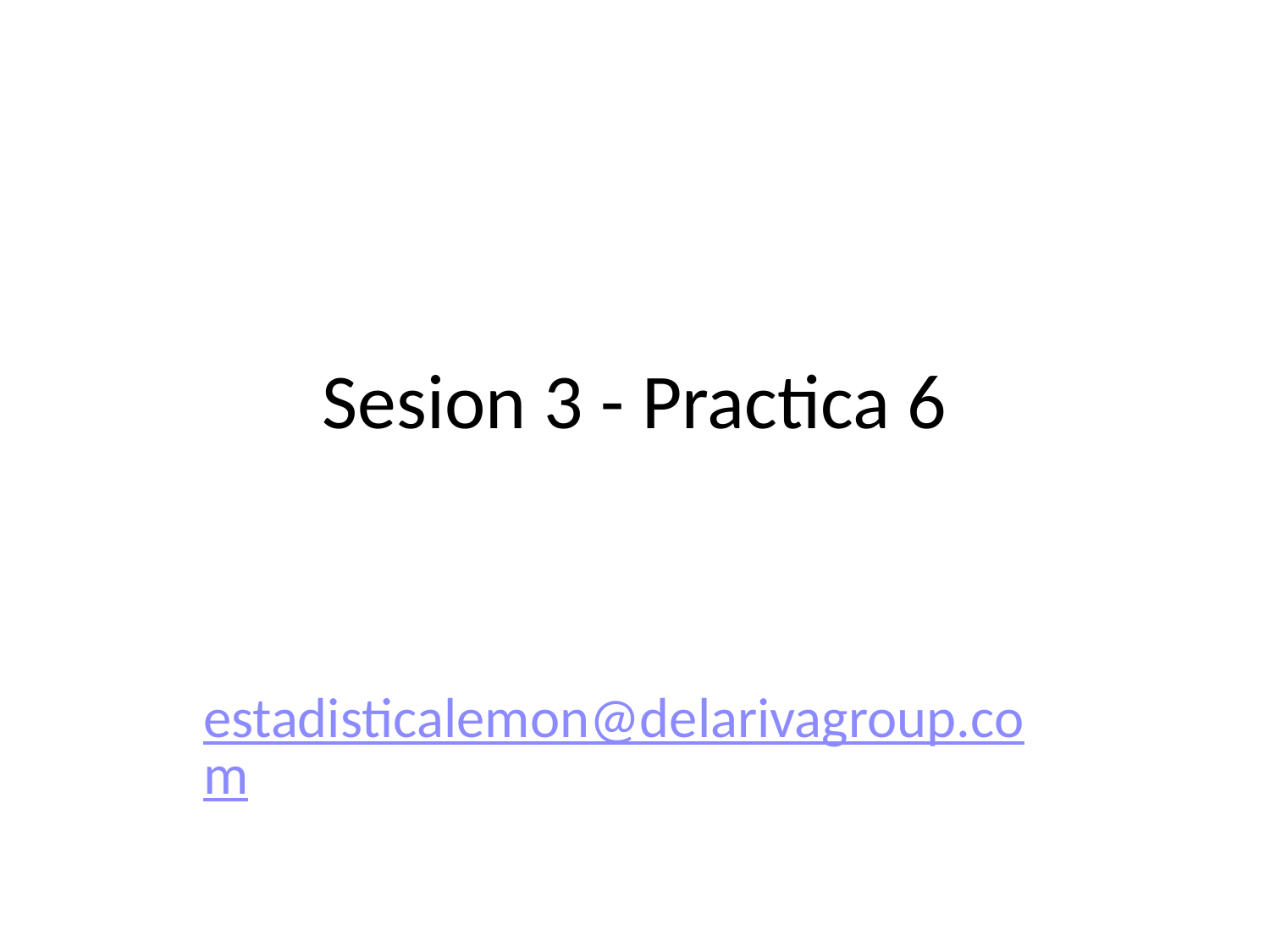

# Sesion 3 - Practica 6
estadisticalemon@delarivagroup.com